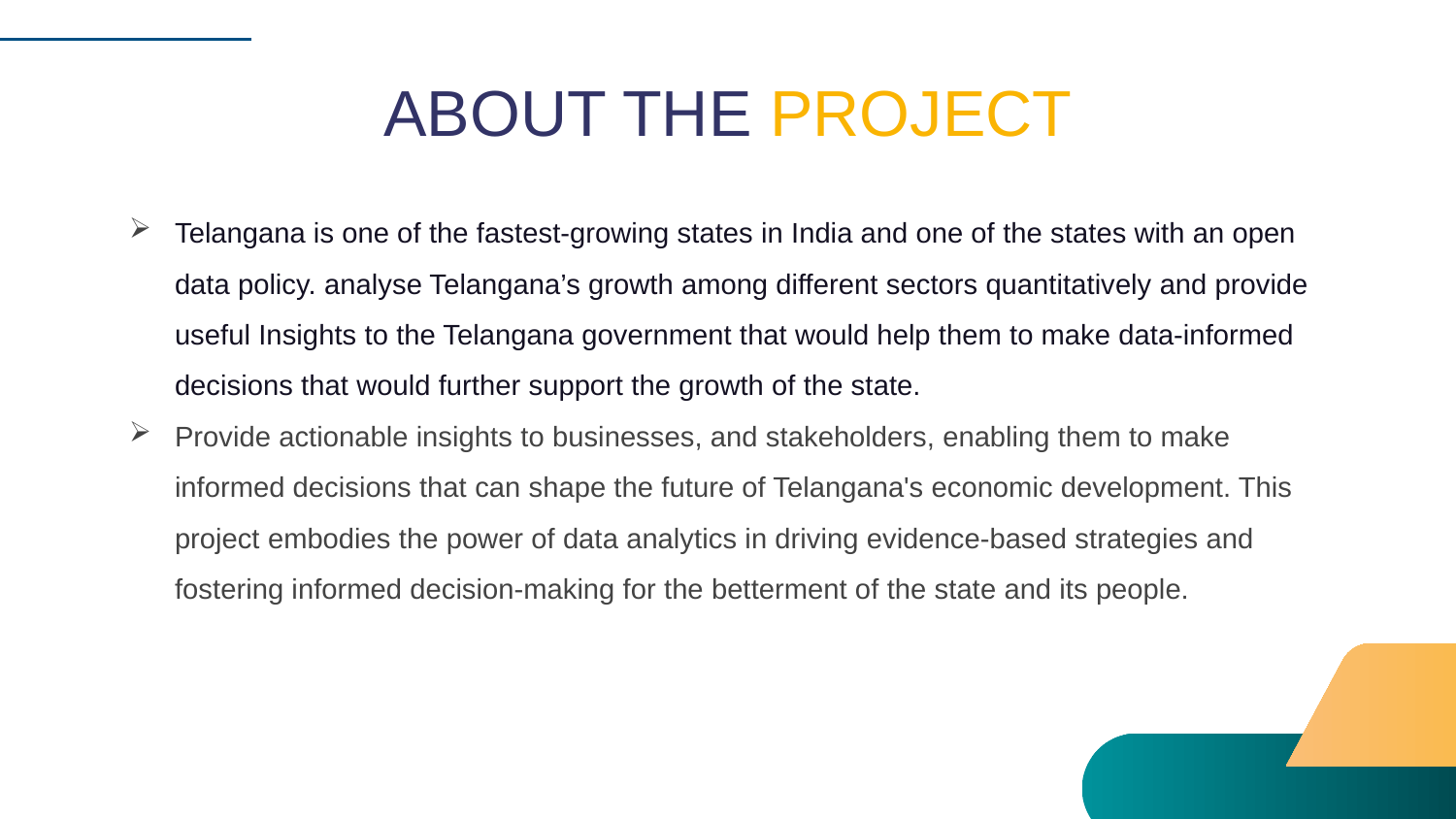

# ABOUT THE PROJECT
Telangana is one of the fastest-growing states in India and one of the states with an open data policy. analyse Telangana’s growth among different sectors quantitatively and provide useful Insights to the Telangana government that would help them to make data-informed decisions that would further support the growth of the state.
Provide actionable insights to businesses, and stakeholders, enabling them to make informed decisions that can shape the future of Telangana's economic development. This project embodies the power of data analytics in driving evidence-based strategies and fostering informed decision-making for the betterment of the state and its people.